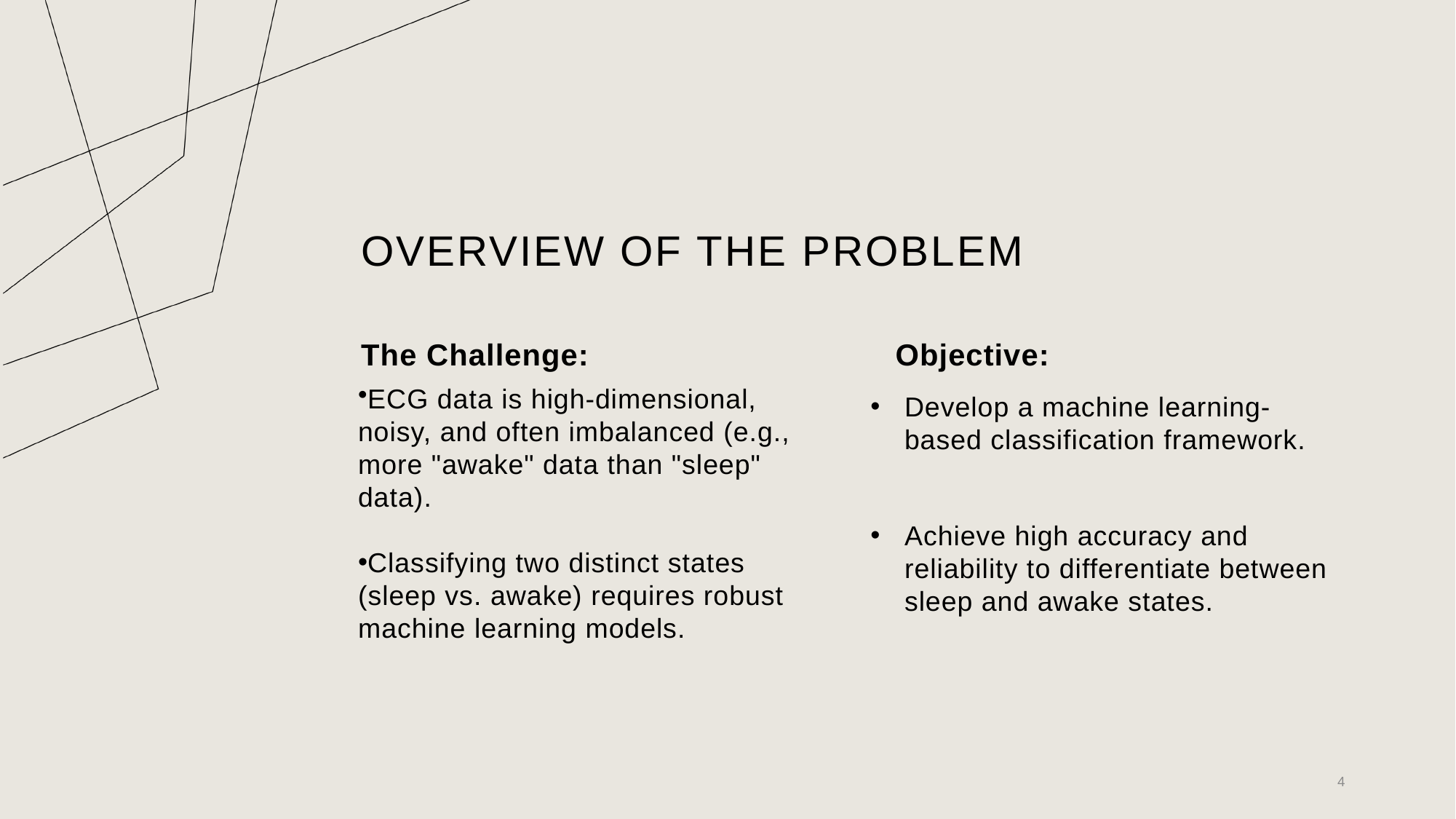

# Overview of the Problem
The Challenge:
Objective:
ECG data is high-dimensional,    noisy, and often imbalanced (e.g., more "awake" data than "sleep" data).

Classifying two distinct states (sleep vs. awake) requires robust machine learning models.

Develop a machine learning-based classification framework.

Achieve high accuracy and reliability to differentiate between sleep and awake states.

4